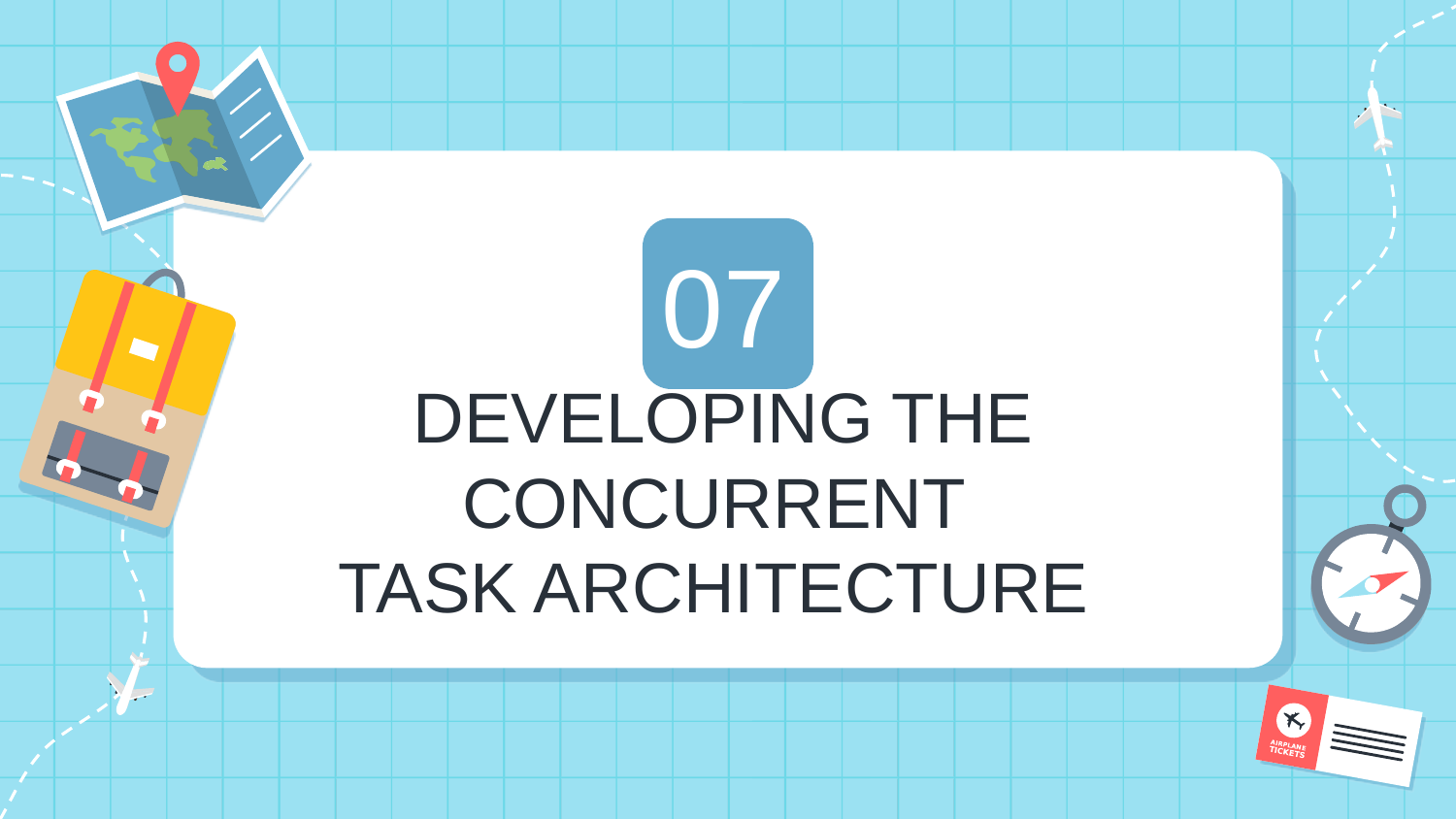

07

# DEVELOPING THE CONCURRENT TASK ARCHITECTURE